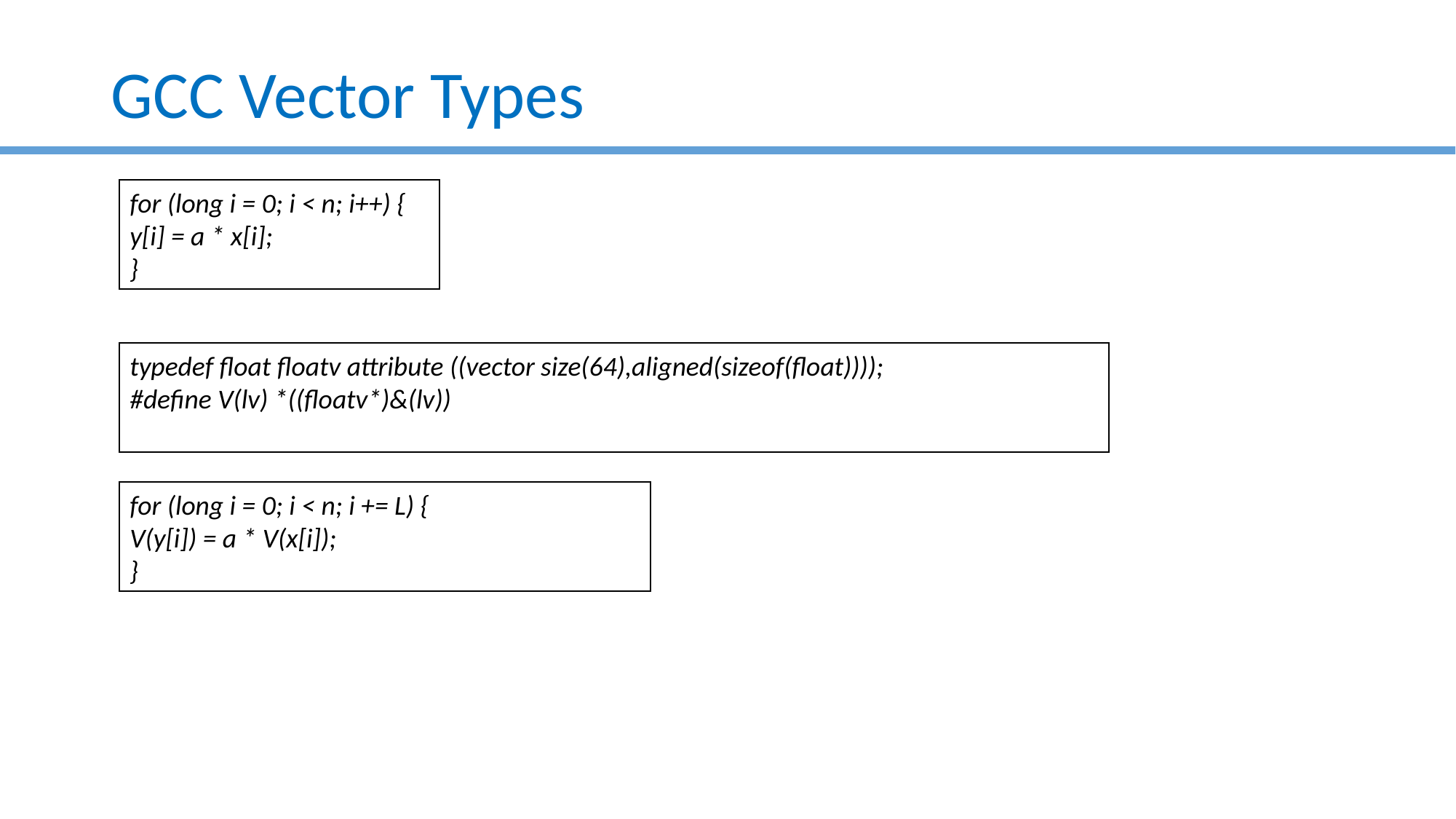

# GCC Vector Types
for (long i = 0; i < n; i++) {
y[i] = a * x[i];
}
typedef float floatv attribute ((vector size(64),aligned(sizeof(float))));
#define V(lv) *((floatv*)&(lv))

for (long i = 0; i < n; i += L) {
V(y[i]) = a * V(x[i]);
}
16